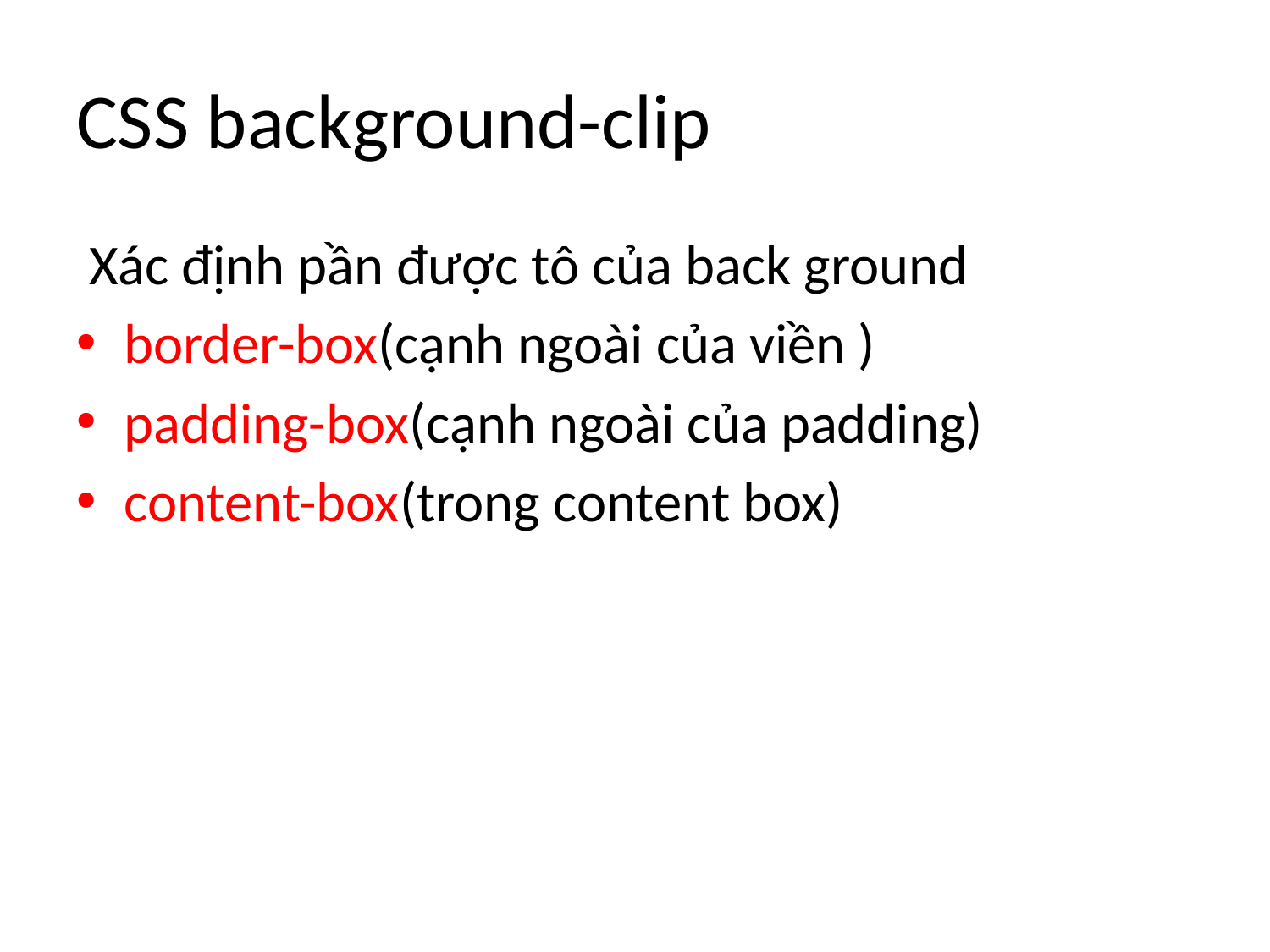

# CSS background-clip
 Xác định pần được tô của back ground
border-box(cạnh ngoài của viền )
padding-box(cạnh ngoài của padding)
content-box(trong content box)